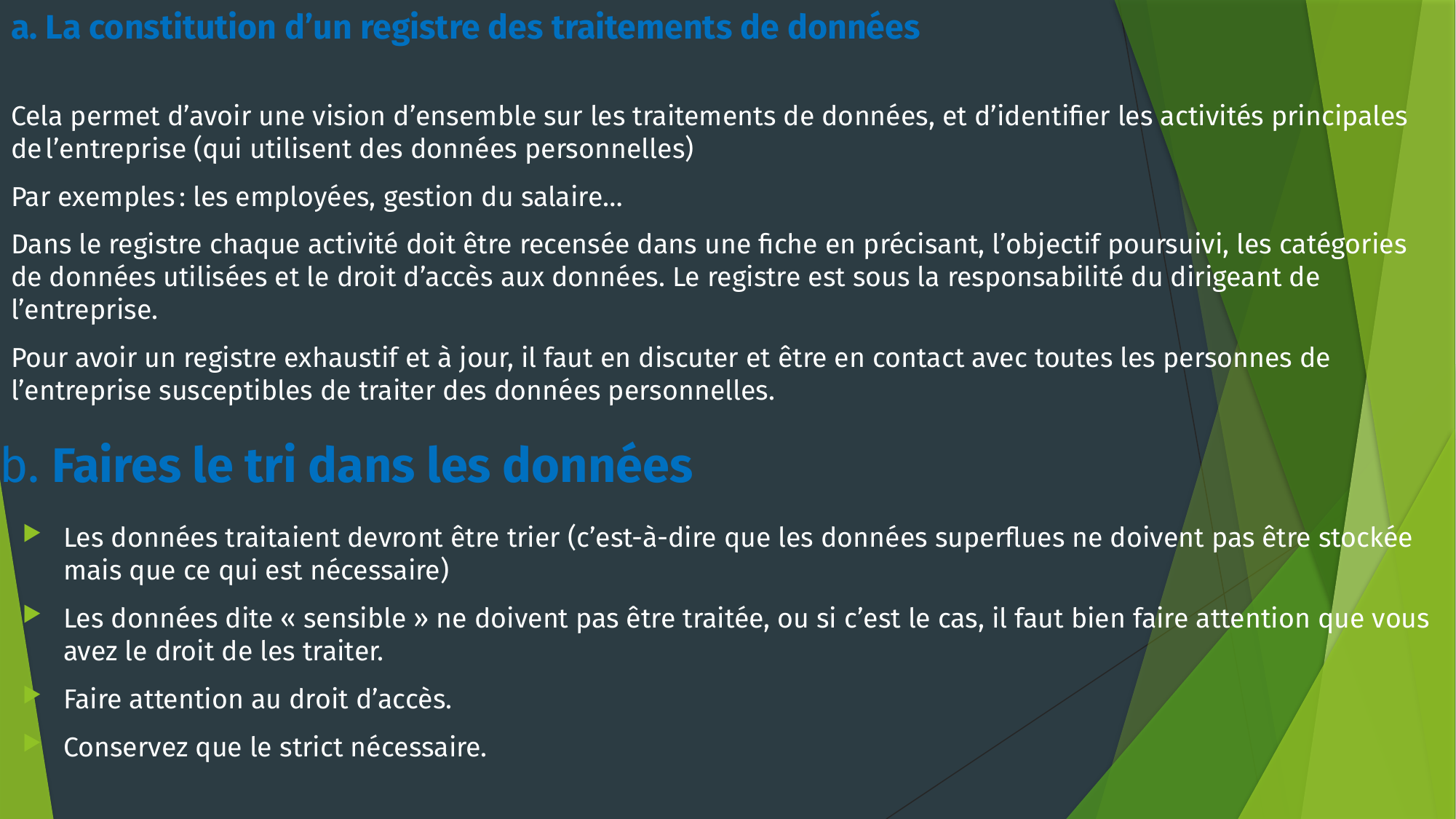

# a. La constitution d’un registre des traitements de données
Cela permet d’avoir une vision d’ensemble sur les traitements de données, et d’identifier les activités principales de l’entreprise (qui utilisent des données personnelles)
Par exemples : les employées, gestion du salaire…
Dans le registre chaque activité doit être recensée dans une fiche en précisant, l’objectif poursuivi, les catégories de données utilisées et le droit d’accès aux données. Le registre est sous la responsabilité du dirigeant de l’entreprise.
Pour avoir un registre exhaustif et à jour, il faut en discuter et être en contact avec toutes les personnes de l’entreprise susceptibles de traiter des données personnelles.

b. Faires le tri dans les données
Les données traitaient devront être trier (c’est-à-dire que les données superflues ne doivent pas être stockée mais que ce qui est nécessaire)
Les données dite « sensible » ne doivent pas être traitée, ou si c’est le cas, il faut bien faire attention que vous avez le droit de les traiter.
Faire attention au droit d’accès.
Conservez que le strict nécessaire.